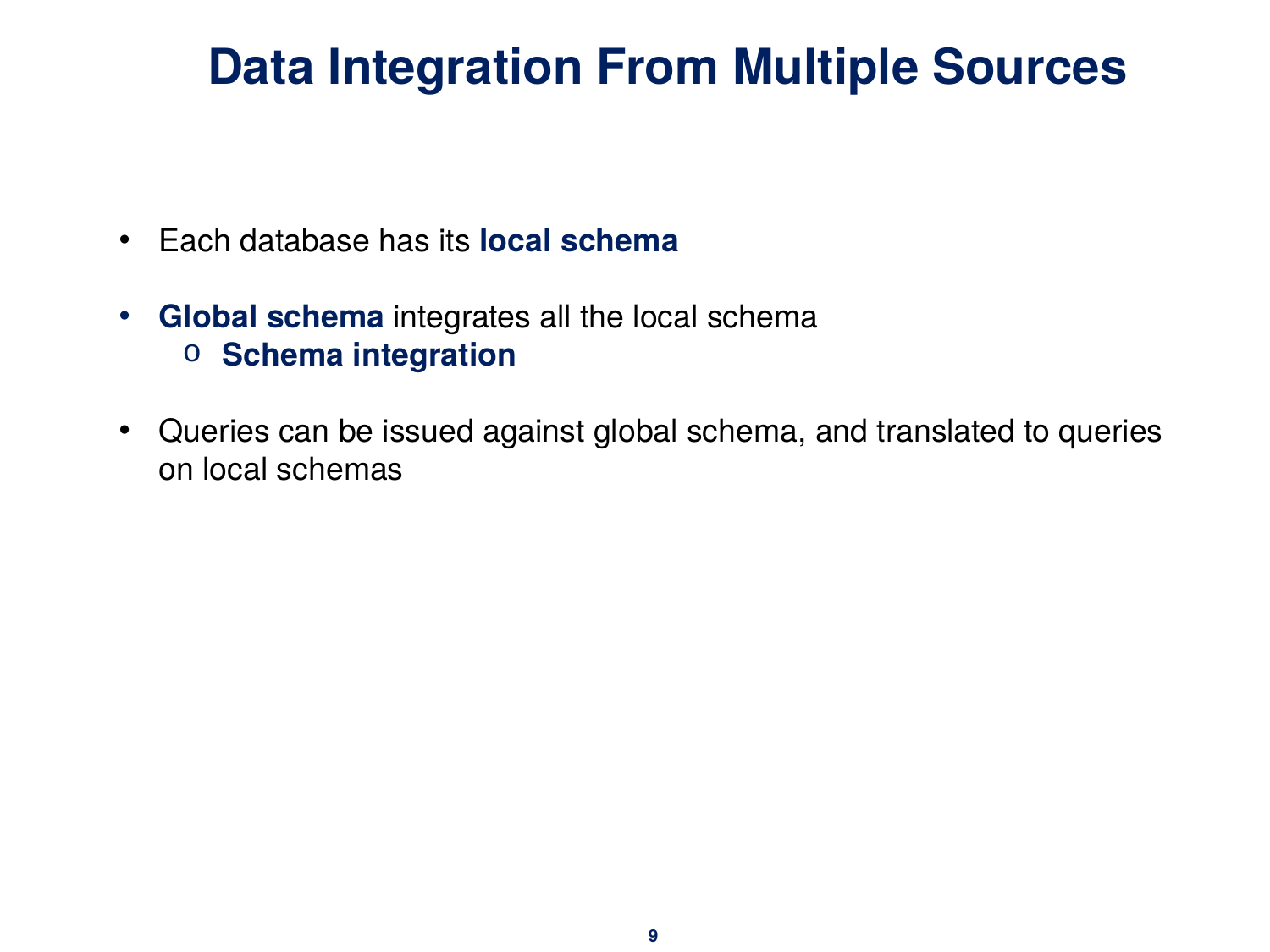

# Data Integration From Multiple Sources
Each database has its local schema

Global schema integrates all the local schema
Schema integration

Queries can be issued against global schema, and translated to queries on local schemas